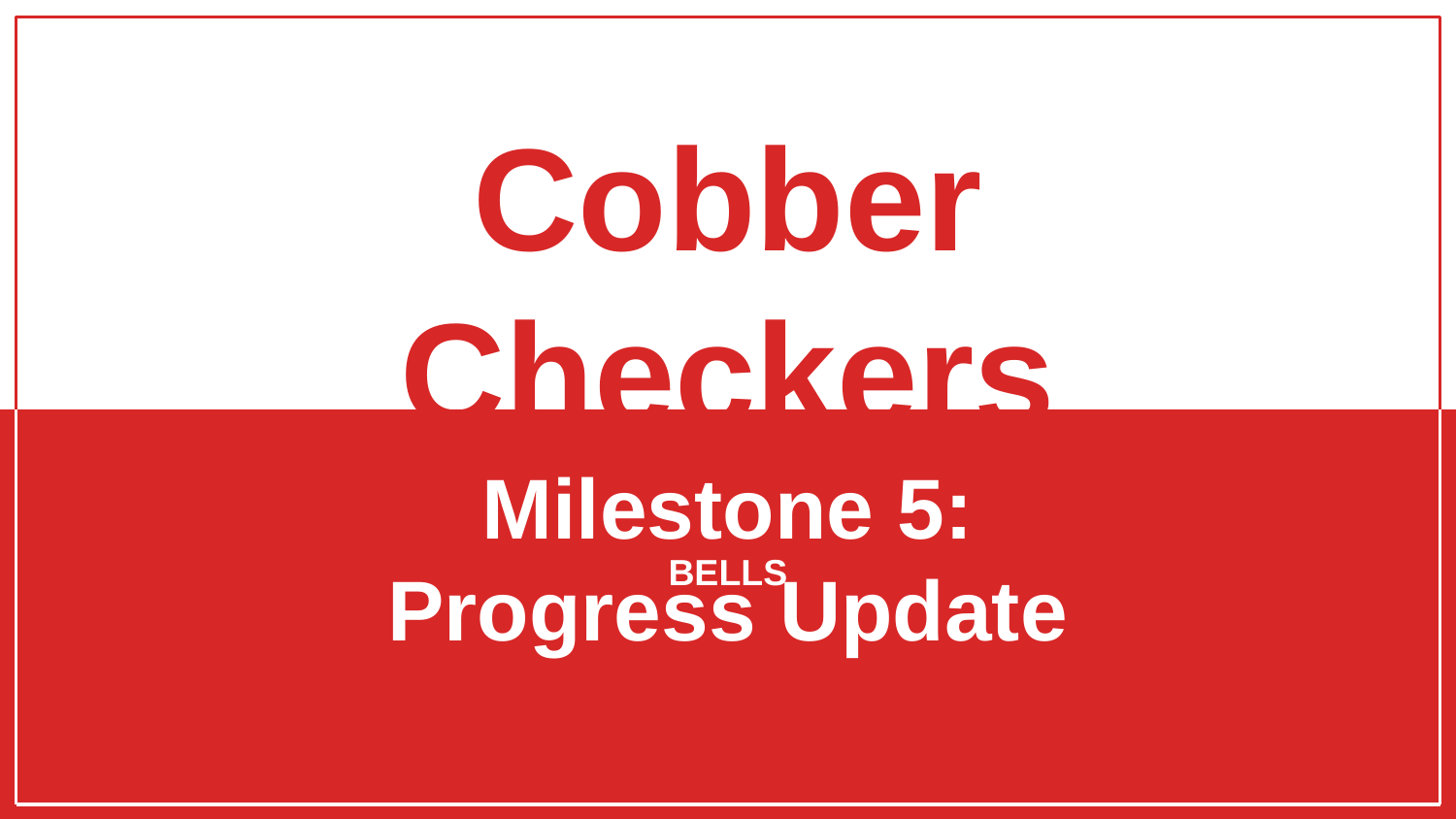

# Cobber Checkers
Milestone 5: Progress Update
BELLS